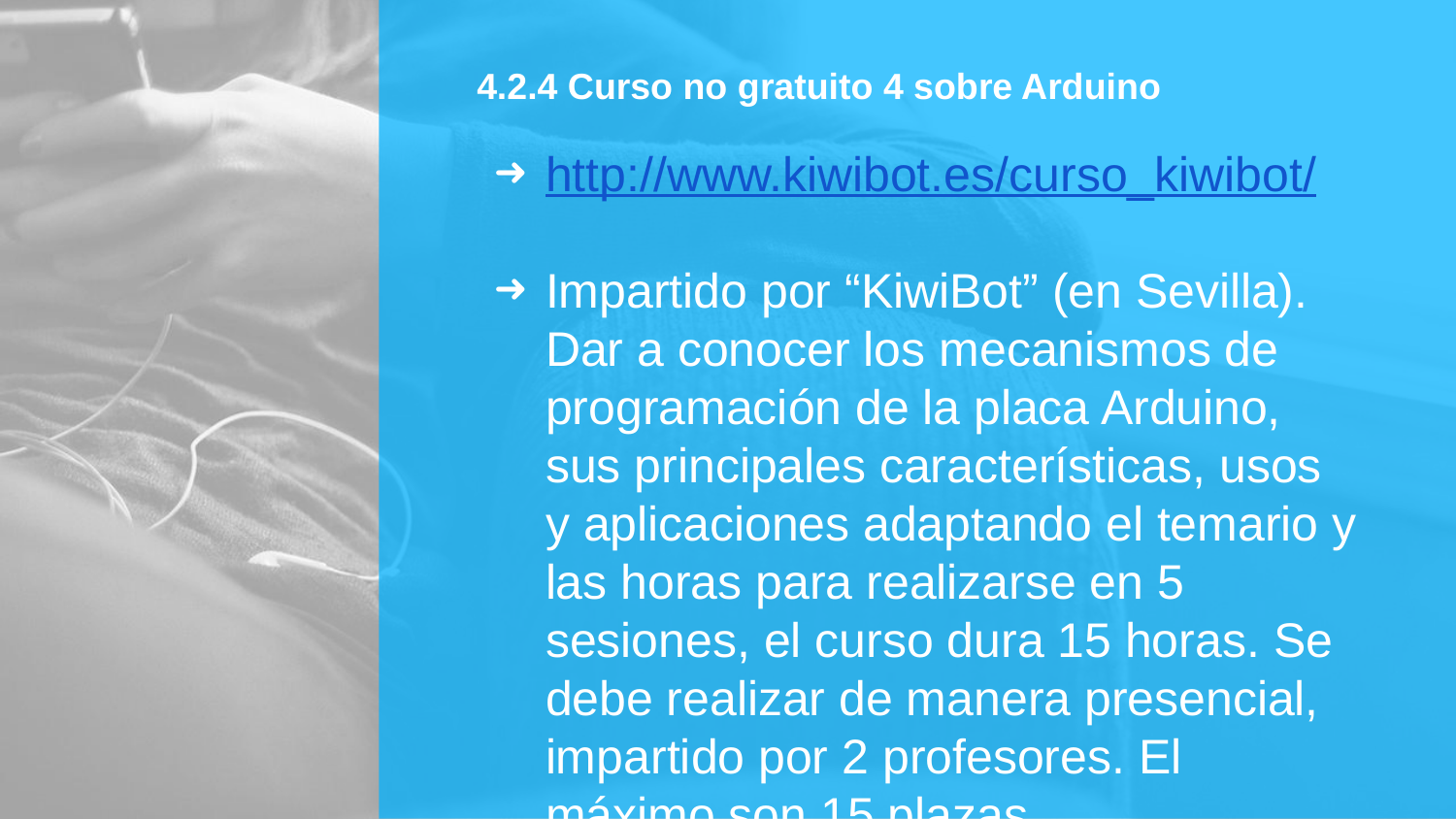

# 4.2.4 Curso no gratuito 4 sobre Arduino
http://www.kiwibot.es/curso_kiwibot/

Impartido por “KiwiBot” (en Sevilla). Dar a conocer los mecanismos de programación de la placa Arduino, sus principales características, usos y aplicaciones adaptando el temario y las horas para realizarse en 5 sesiones, el curso dura 15 horas. Se debe realizar de manera presencial, impartido por 2 profesores. El máximo son 15 plazas.